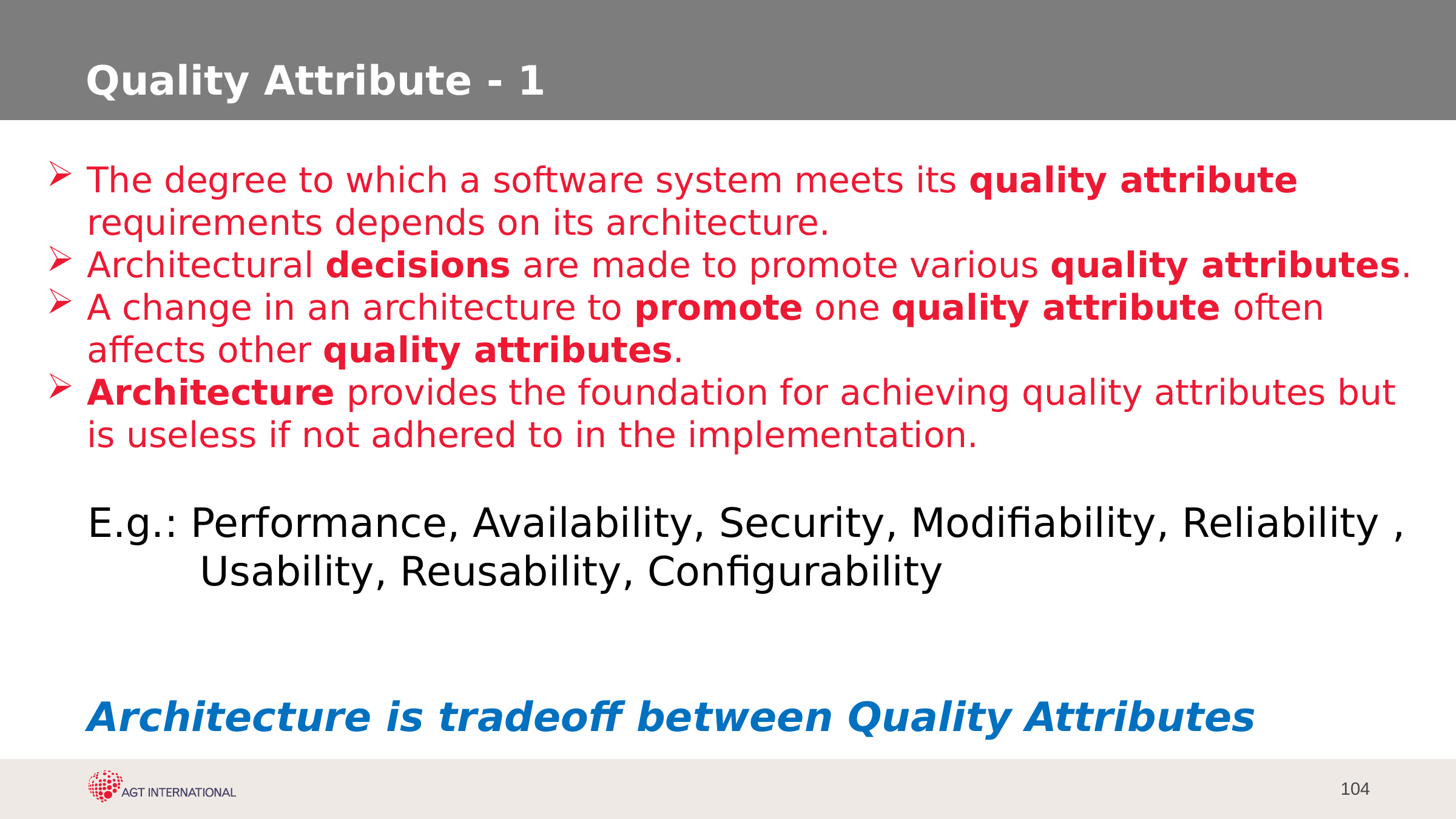

# Quality Attribute - 1
The degree to which a software system meets its quality attribute requirements depends on its architecture.
Architectural decisions are made to promote various quality attributes.
A change in an architecture to promote one quality attribute often affects other quality attributes.
Architecture provides the foundation for achieving quality attributes but is useless if not adhered to in the implementation.

E.g.: Performance, Availability, Security, Modifiability, Reliability , Usability, Reusability, Configurability

Architecture is tradeoff between Quality Attributes